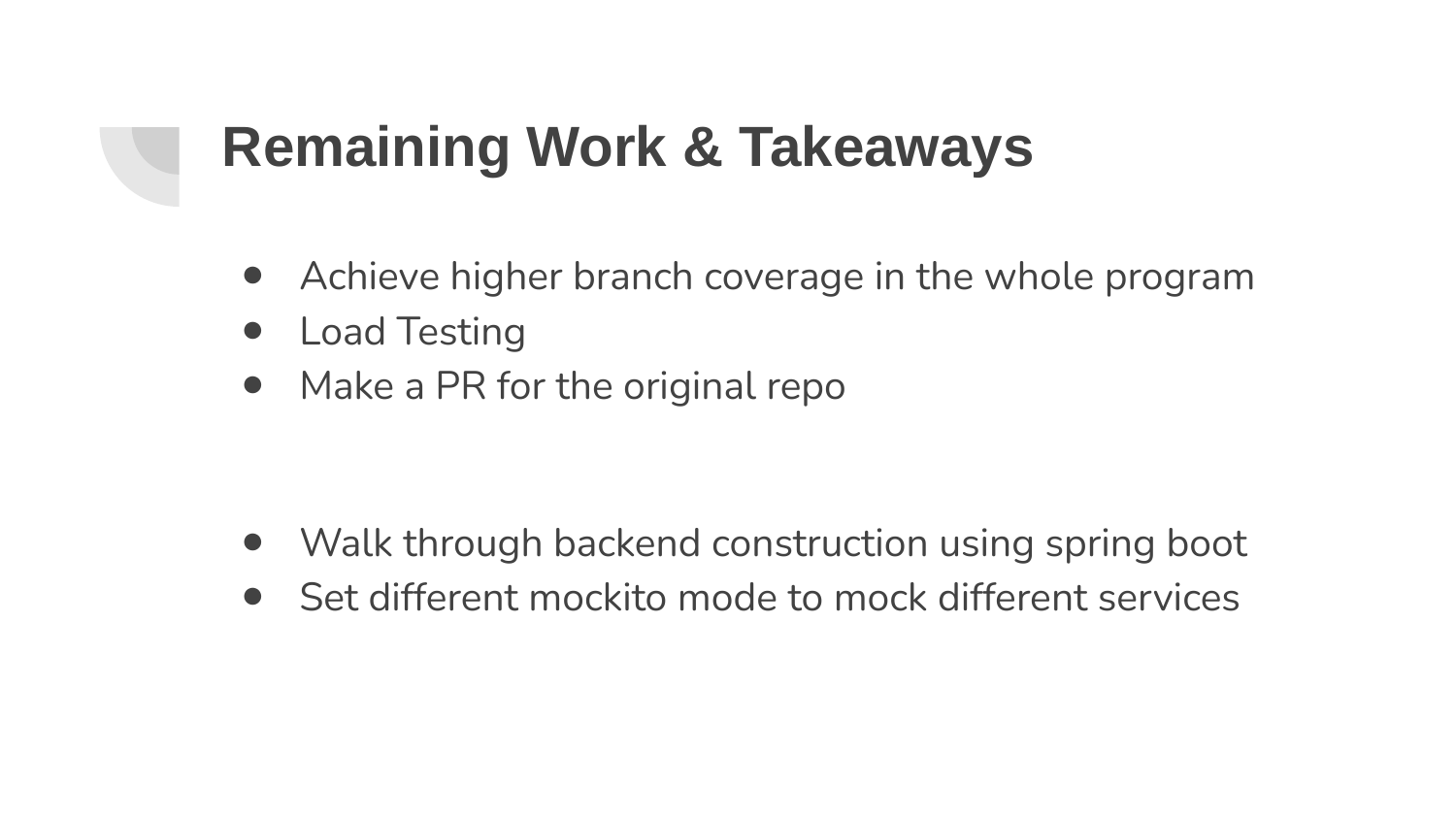

# Remaining Work & Takeaways
Achieve higher branch coverage in the whole program
Load Testing
Make a PR for the original repo

Walk through backend construction using spring boot
Set different mockito mode to mock different services